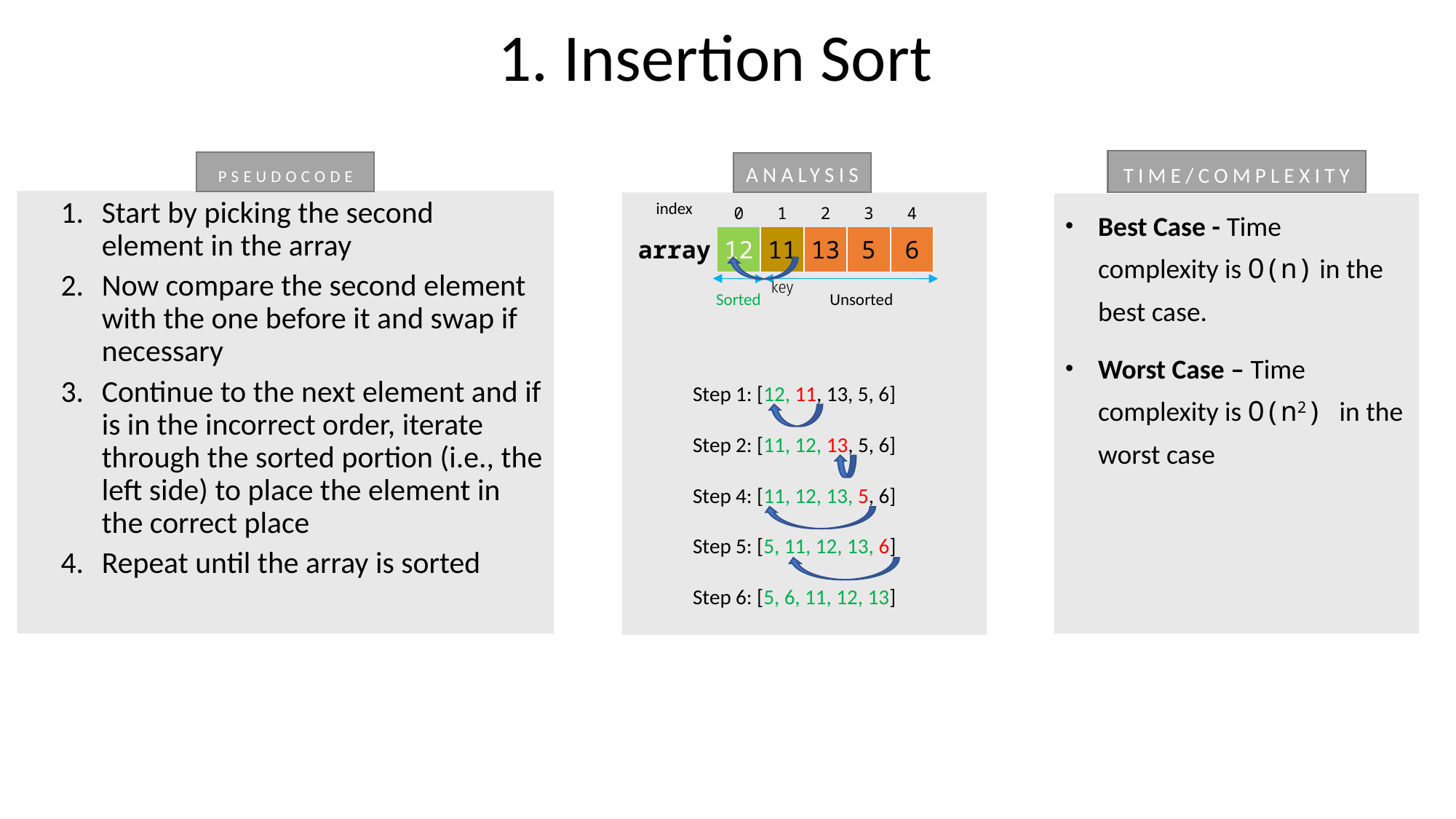

# 1. Insertion Sort
Time/Complexity
Pseudocode
Analysis
Start by picking the second element in the array
Now compare the second element  with the one before it and swap if necessary
Continue to the next element and if is in the incorrect order, iterate through the sorted portion (i.e., the left side) to place the element in the correct place
Repeat until the array is sorted

Best Case - Time complexity is O(n) in the best case.
Worst Case – Time complexity is O(n2) in the worst case

| index | 0 | 1 | 2 | 3 | 4 |
| --- | --- | --- | --- | --- | --- |
| array | 12 | 11 | 13 | 5 | 6 |
|  |  | key |  |  |  |

      Sorted                  Unsorted
Step 1: [12, 11, 13, 5, 6]

Step 2: [11, 12, 13, 5, 6]

Step 4: [11, 12, 13, 5, 6]

Step 5: [5, 11, 12, 13, 6]

Step 6: [5, 6, 11, 12, 13]